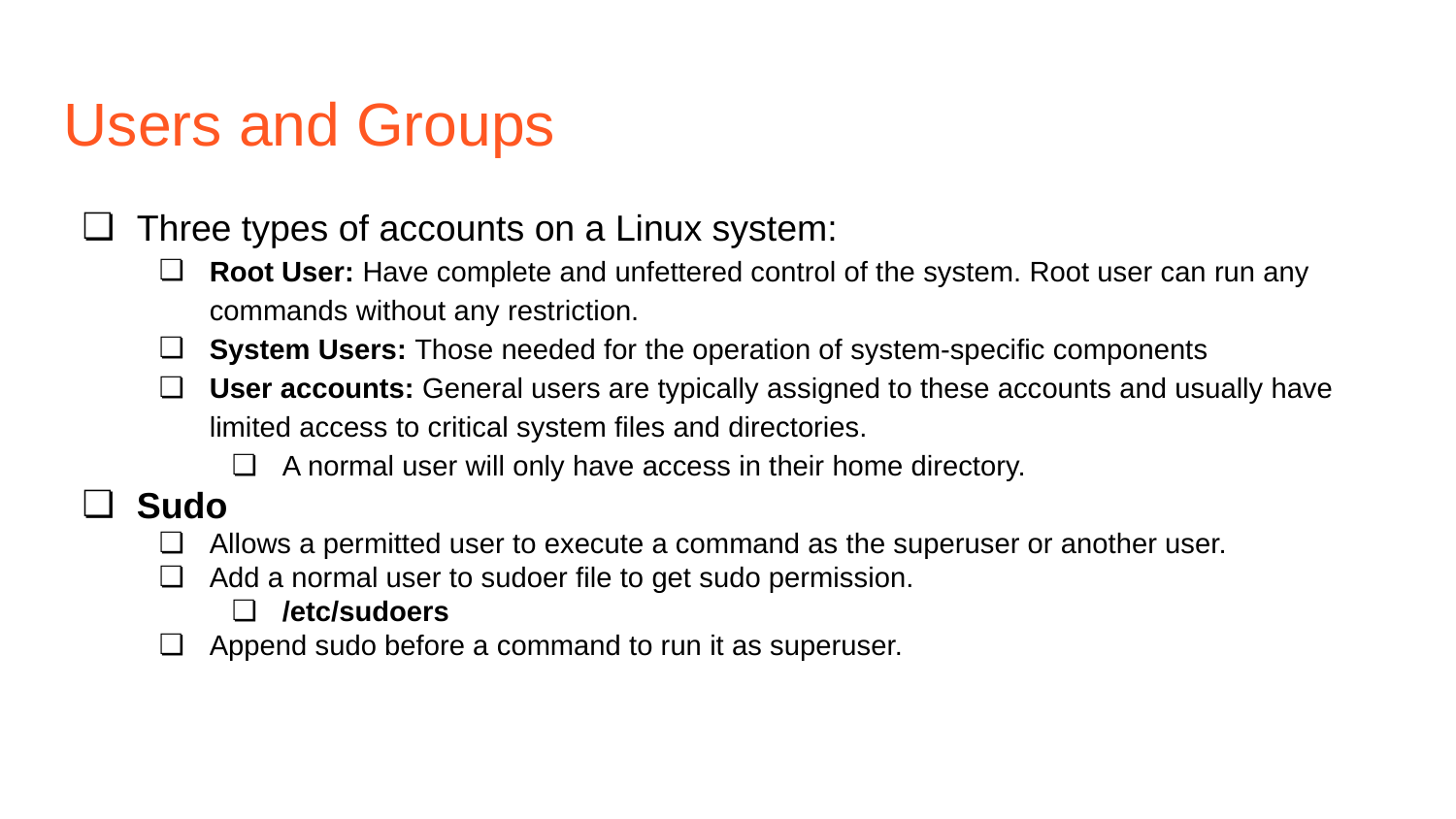

Users and Groups
Three types of accounts on a Linux system:
Root User: Have complete and unfettered control of the system. Root user can run any commands without any restriction.
System Users: Those needed for the operation of system-specific components
User accounts: General users are typically assigned to these accounts and usually have limited access to critical system files and directories.
A normal user will only have access in their home directory.
Sudo
Allows a permitted user to execute a command as the superuser or another user.
Add a normal user to sudoer file to get sudo permission.
/etc/sudoers
Append sudo before a command to run it as superuser.